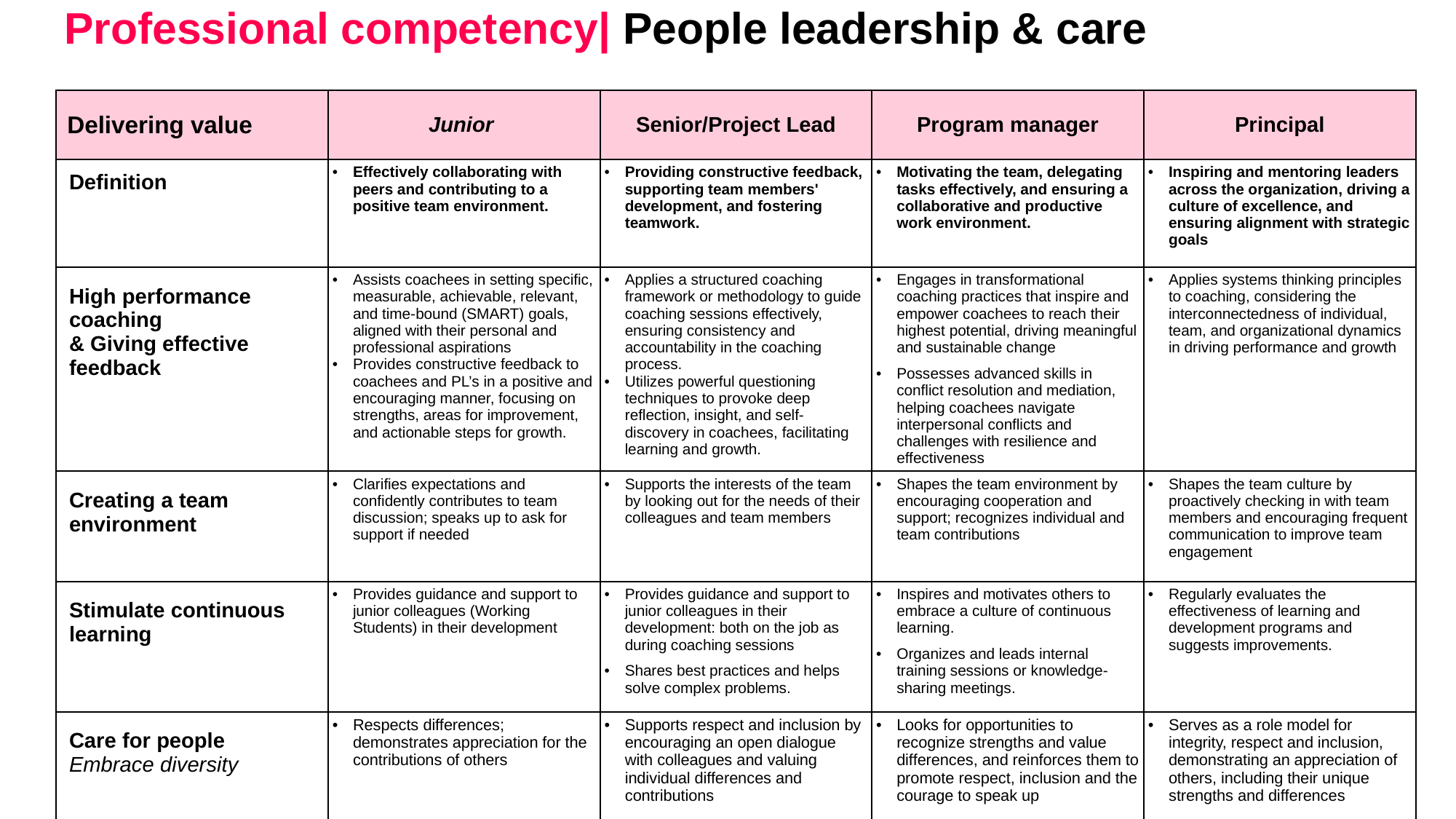

# Professional competency| People leadership & care
| Delivering value | Junior | Senior/Project Lead | Program manager | Principal |
| --- | --- | --- | --- | --- |
| Definition | Effectively collaborating with peers and contributing to a positive team environment. | Providing constructive feedback, supporting team members' development, and fostering teamwork. | Motivating the team, delegating tasks effectively, and ensuring a collaborative and productive work environment. | Inspiring and mentoring leaders across the organization, driving a culture of excellence, and ensuring alignment with strategic goals |
| High performance coaching & Giving effective feedback | Assists coachees in setting specific, measurable, achievable, relevant, and time-bound (SMART) goals, aligned with their personal and professional aspirations Provides constructive feedback to coachees and PL’s in a positive and encouraging manner, focusing on strengths, areas for improvement, and actionable steps for growth. | Applies a structured coaching framework or methodology to guide coaching sessions effectively, ensuring consistency and accountability in the coaching process. Utilizes powerful questioning techniques to provoke deep reflection, insight, and self-discovery in coachees, facilitating learning and growth. | Engages in transformational coaching practices that inspire and empower coachees to reach their highest potential, driving meaningful and sustainable change Possesses advanced skills in conflict resolution and mediation, helping coachees navigate interpersonal conflicts and challenges with resilience and effectiveness | Applies systems thinking principles to coaching, considering the interconnectedness of individual, team, and organizational dynamics in driving performance and growth |
| Creating a team environment | Clarifies expectations and confidently contributes to team discussion; speaks up to ask for support if needed | Supports the interests of the team by looking out for the needs of their colleagues and team members | Shapes the team environment by encouraging cooperation and support; recognizes individual and team contributions | Shapes the team culture by proactively checking in with team members and encouraging frequent communication to improve team engagement |
| Stimulate continuous learning | Provides guidance and support to junior colleagues (Working Students) in their development | Provides guidance and support to junior colleagues in their development: both on the job as during coaching sessions Shares best practices and helps solve complex problems. | Inspires and motivates others to embrace a culture of continuous learning. Organizes and leads internal training sessions or knowledge-sharing meetings. | Regularly evaluates the effectiveness of learning and development programs and suggests improvements. |
| Care for people Embrace diversity | Respects differences; demonstrates appreciation for the contributions of others | Supports respect and inclusion by encouraging an open dialogue with colleagues and valuing individual differences and contributions | Looks for opportunities to recognize strengths and value differences, and reinforces them to promote respect, inclusion and the courage to speak up | Serves as a role model for integrity, respect and inclusion, demonstrating an appreciation of others, including their unique strengths and differences |